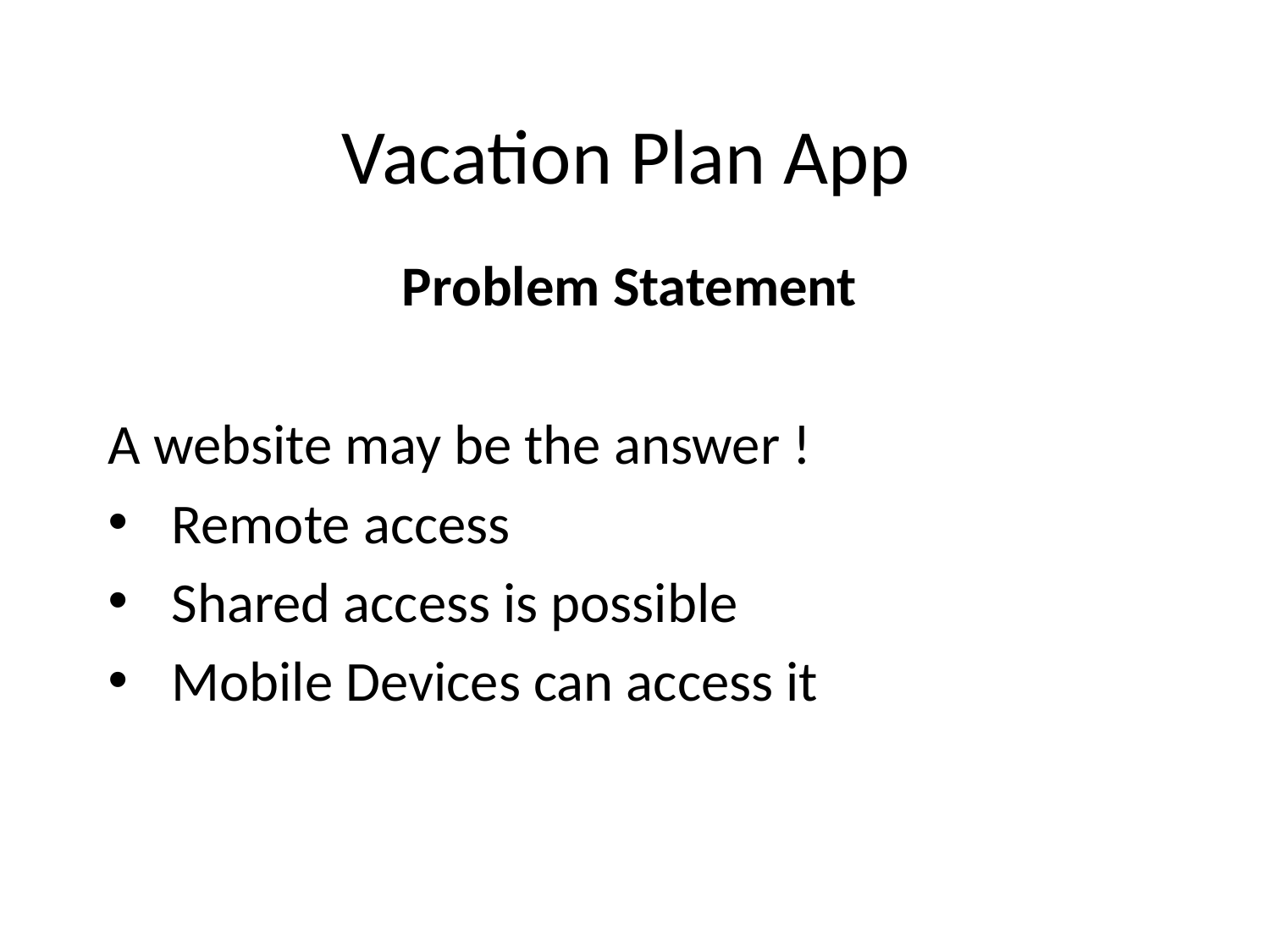

# Vacation Plan App
Problem Statement

A website may be the answer !
Remote access
Shared access is possible
Mobile Devices can access it